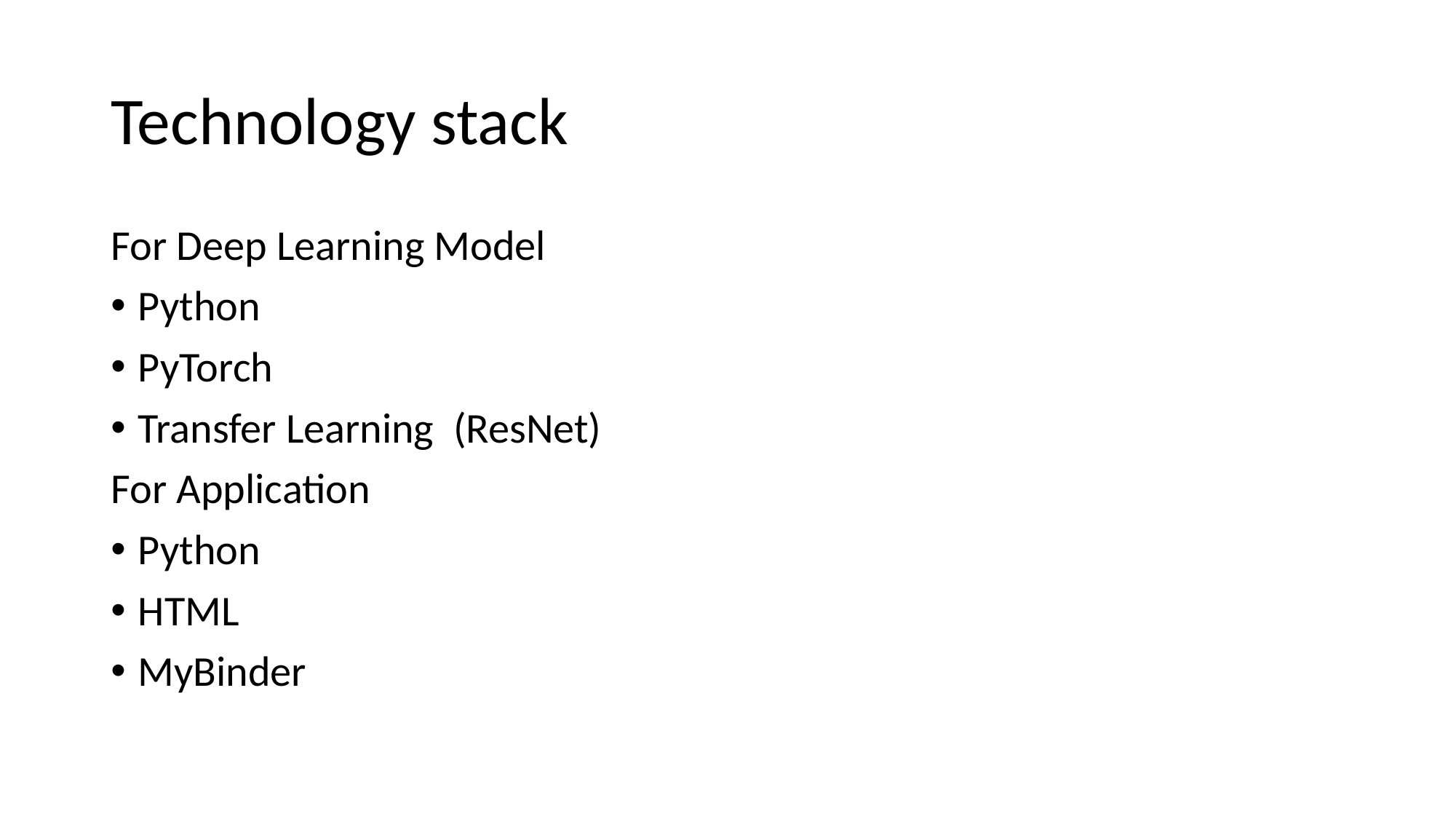

# Technology stack
For Deep Learning Model
Python
PyTorch
Transfer Learning  (ResNet)
For Application
Python
HTML
MyBinder